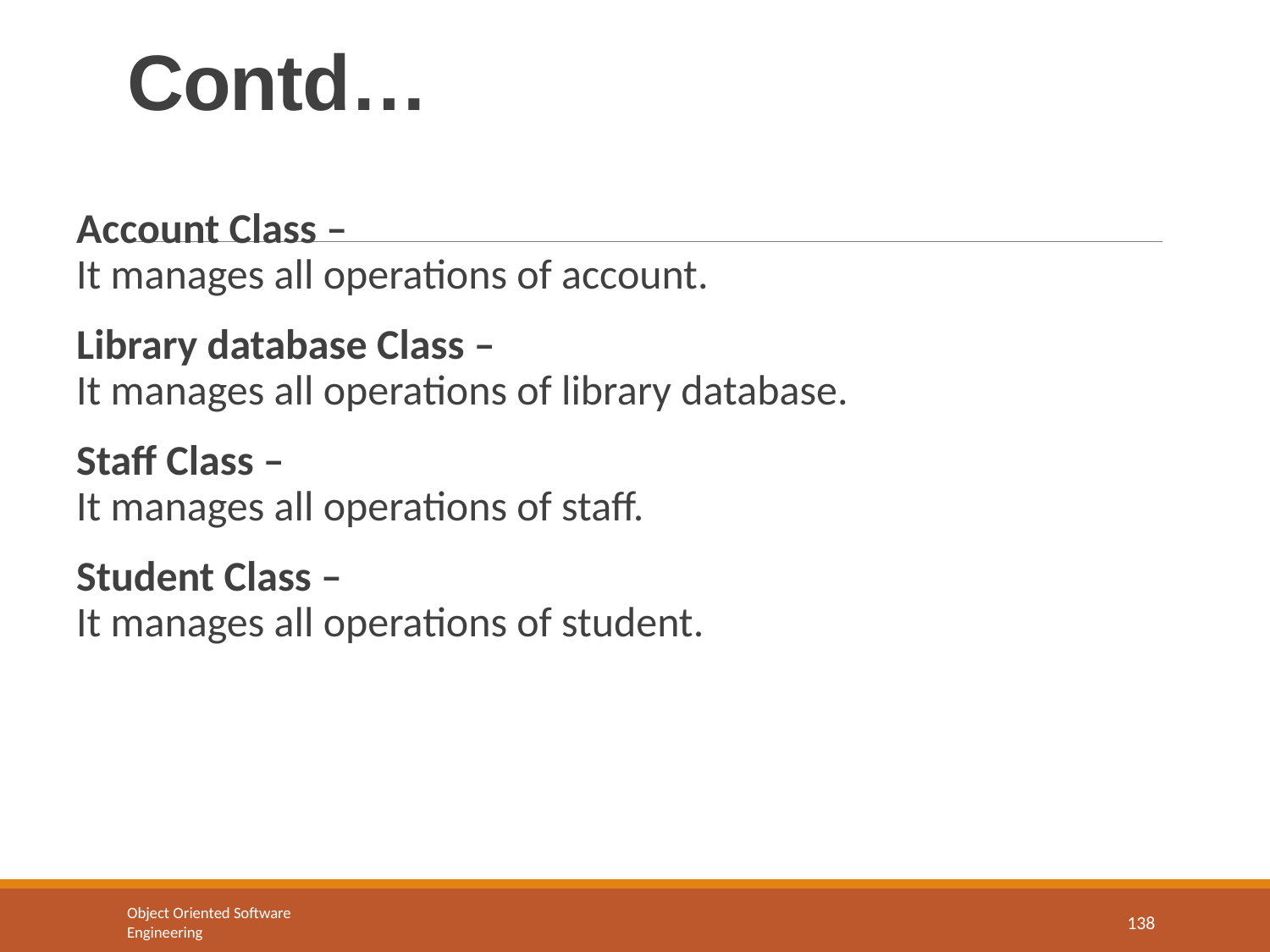

# Contd…
Account Class –
It manages all operations of account.
Library database Class –
It manages all operations of library database.
Staff Class –
It manages all operations of staff.
Student Class –
It manages all operations of student.

Object Oriented Software Engineering
138